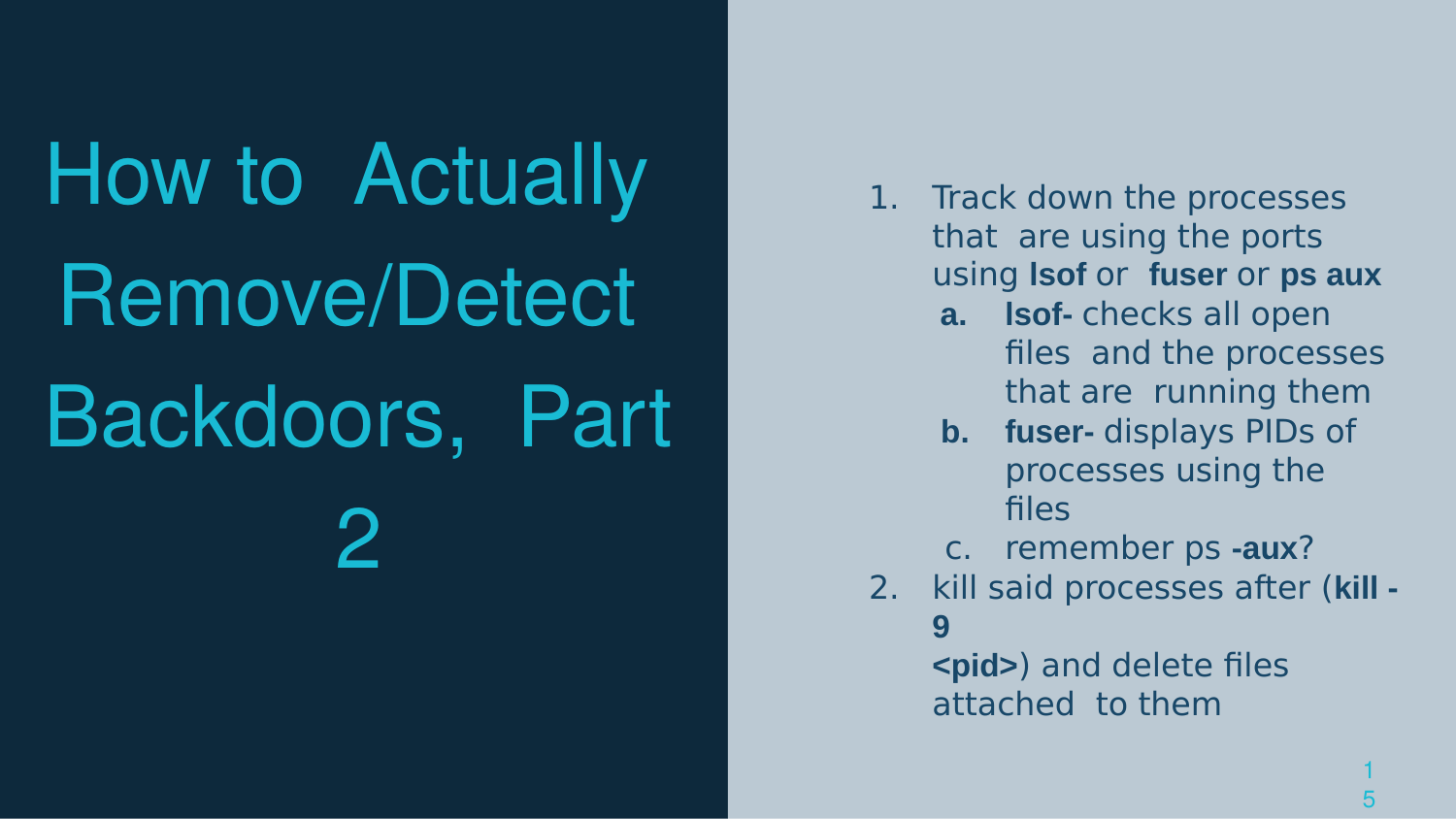

# How to  Actually  Remove/Detect  Backdoors,  Part 2
Track down the processes that  are using the ports using lsof or  fuser or ps aux
lsof- checks all open ﬁles  and the processes that are  running them
fuser- displays PIDs of  processes using the ﬁles
remember ps -aux?
kill said processes after (kill -9
<pid>) and delete ﬁles attached  to them
15